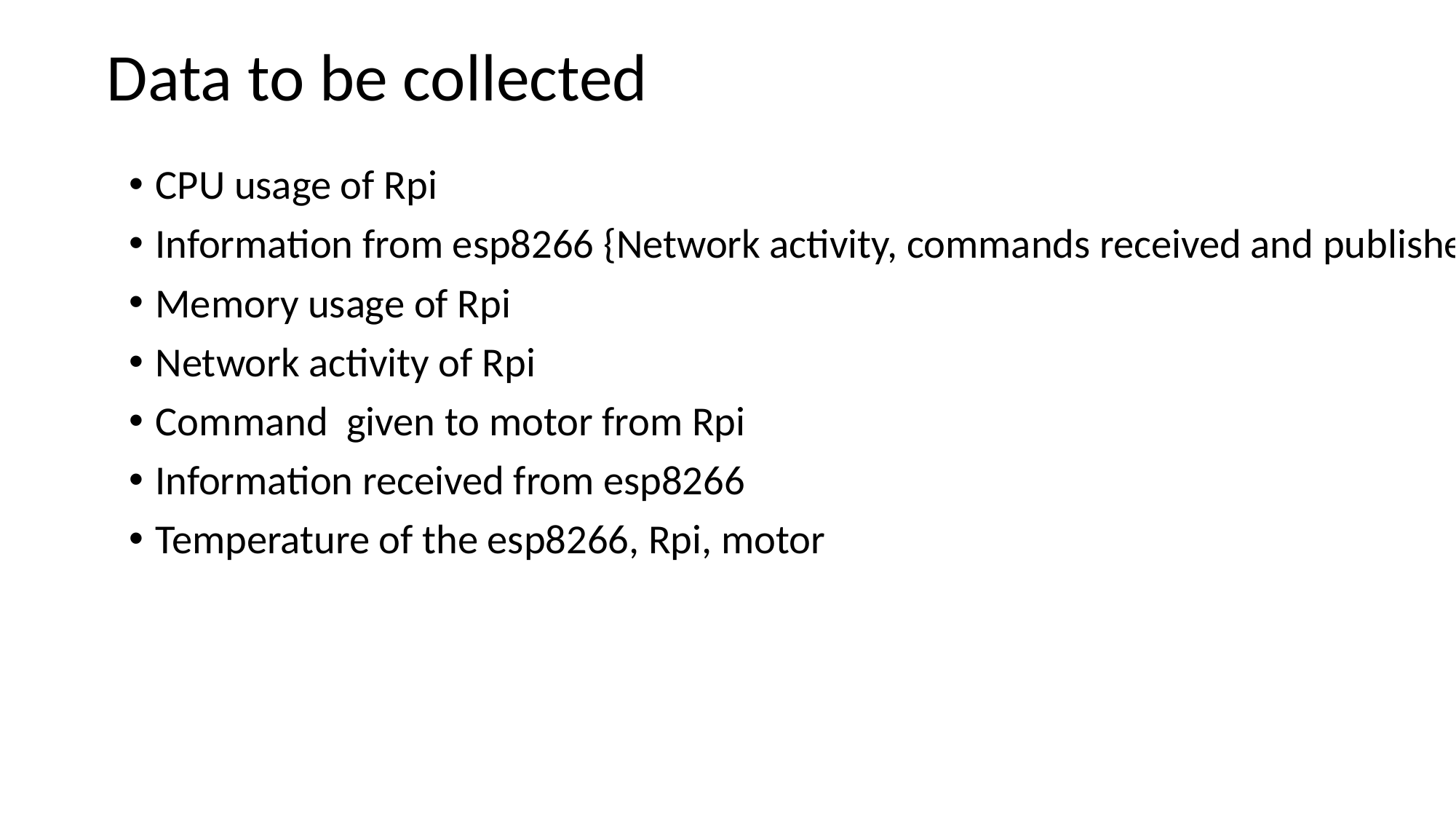

# Data to be collected
CPU usage of Rpi
Information from esp8266 {Network activity, commands received and published}
Memory usage of Rpi
Network activity of Rpi
Command  given to motor from Rpi
Information received from esp8266
Temperature of the esp8266, Rpi, motor